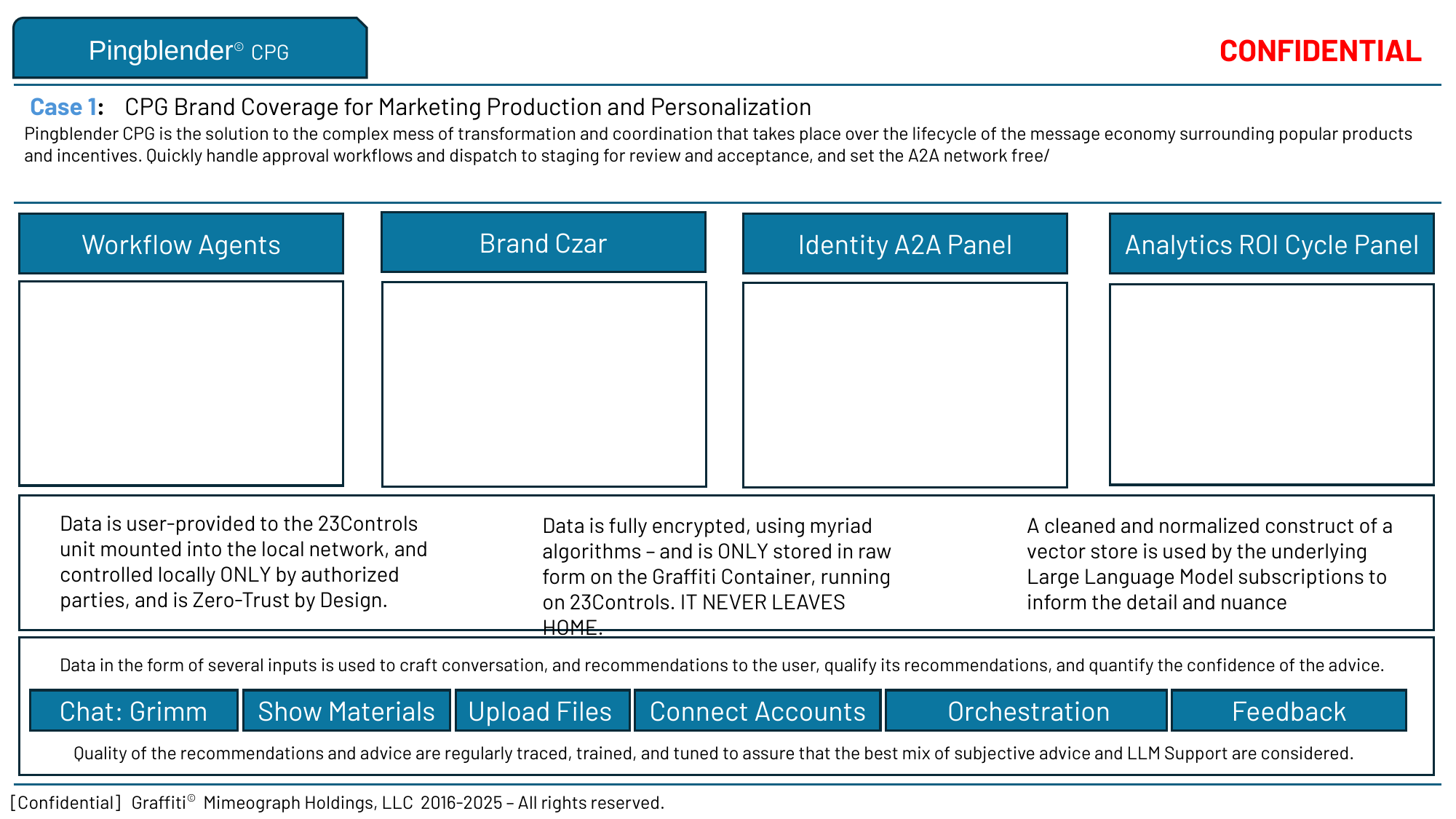

Pingblender©  CPG
CONFIDENTIAL
Customer Benefits
Case 1:    CPG Brand Coverage for Marketing Production and Personalization
Pingblender CPG is the solution to the complex mess of transformation and coordination that takes place over the lifecycle of the message economy surrounding popular products and incentives. Quickly handle approval workflows and dispatch to staging for review and acceptance, and set the A2A network free/
Brand Czar
Workflow Agents
Identity A2A Panel
Analytics ROI Cycle Panel

Data is user-provided to the 23Controls unit mounted into the local network, and controlled locally ONLY by authorized parties, and is Zero-Trust by Design.
Data is fully encrypted, using myriad algorithms – and is ONLY stored in raw form on the Graffiti Container, running on 23Controls. IT NEVER LEAVES HOME.
A cleaned and normalized construct of a vector store is used by the underlying Large Language Model subscriptions to inform the detail and nuance

Data in the form of several inputs is used to craft conversation, and recommendations to the user, qualify its recommendations, and quantify the confidence of the advice.
Chat: Grimm
Show Materials
Upload Files
Connect Accounts
 Orchestration
Feedback
Quality of the recommendations and advice are regularly traced, trained, and tuned to assure that the best mix of subjective advice and LLM Support are considered.
[Confidential]   Graffiti©  Mimeograph Holdings, LLC  2016-2025 – All rights reserved.